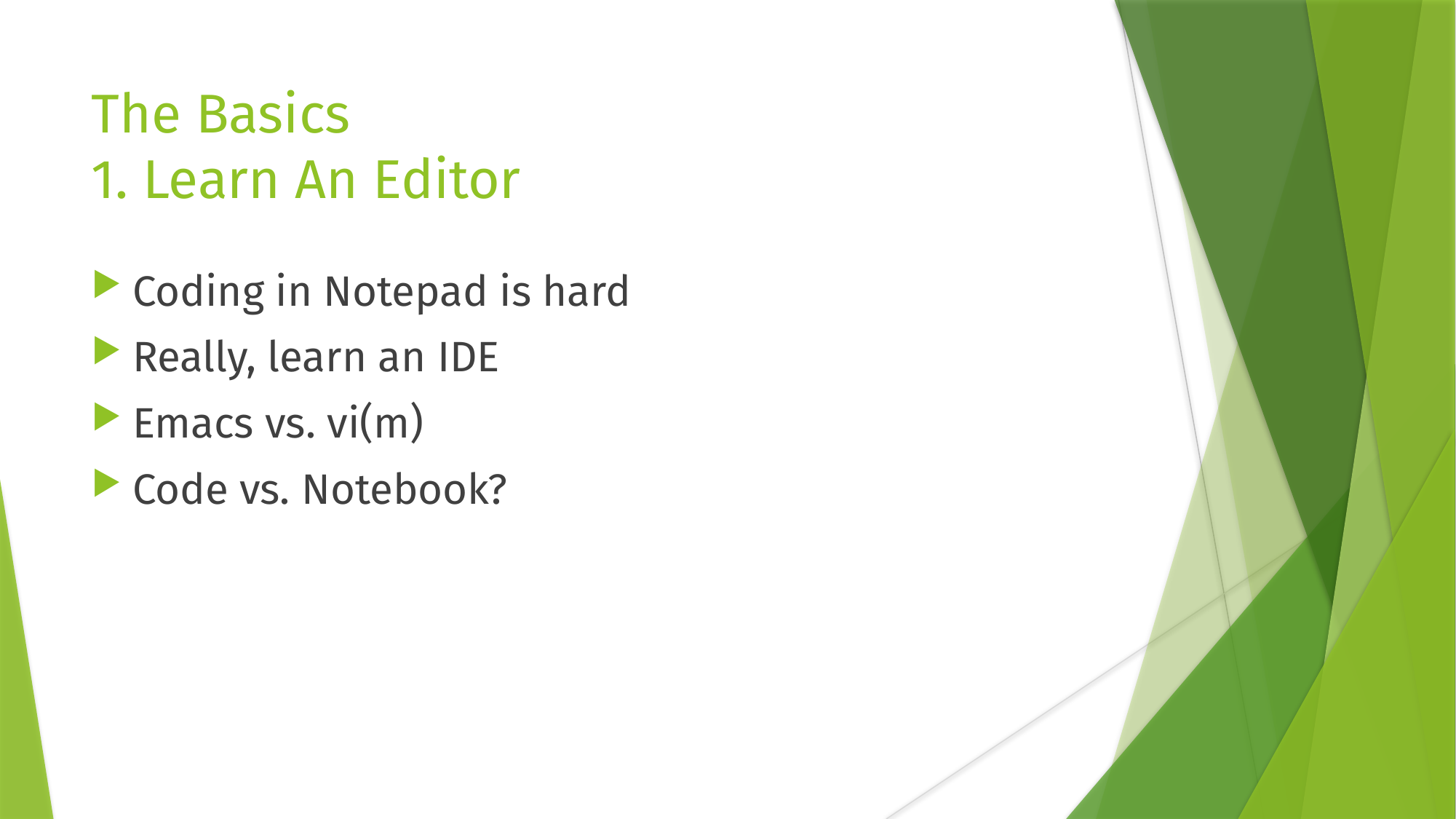

# The Basics 1. Learn An Editor
Coding in Notepad is hard
Really, learn an IDE
Emacs vs. vi(m)
Code vs. Notebook?